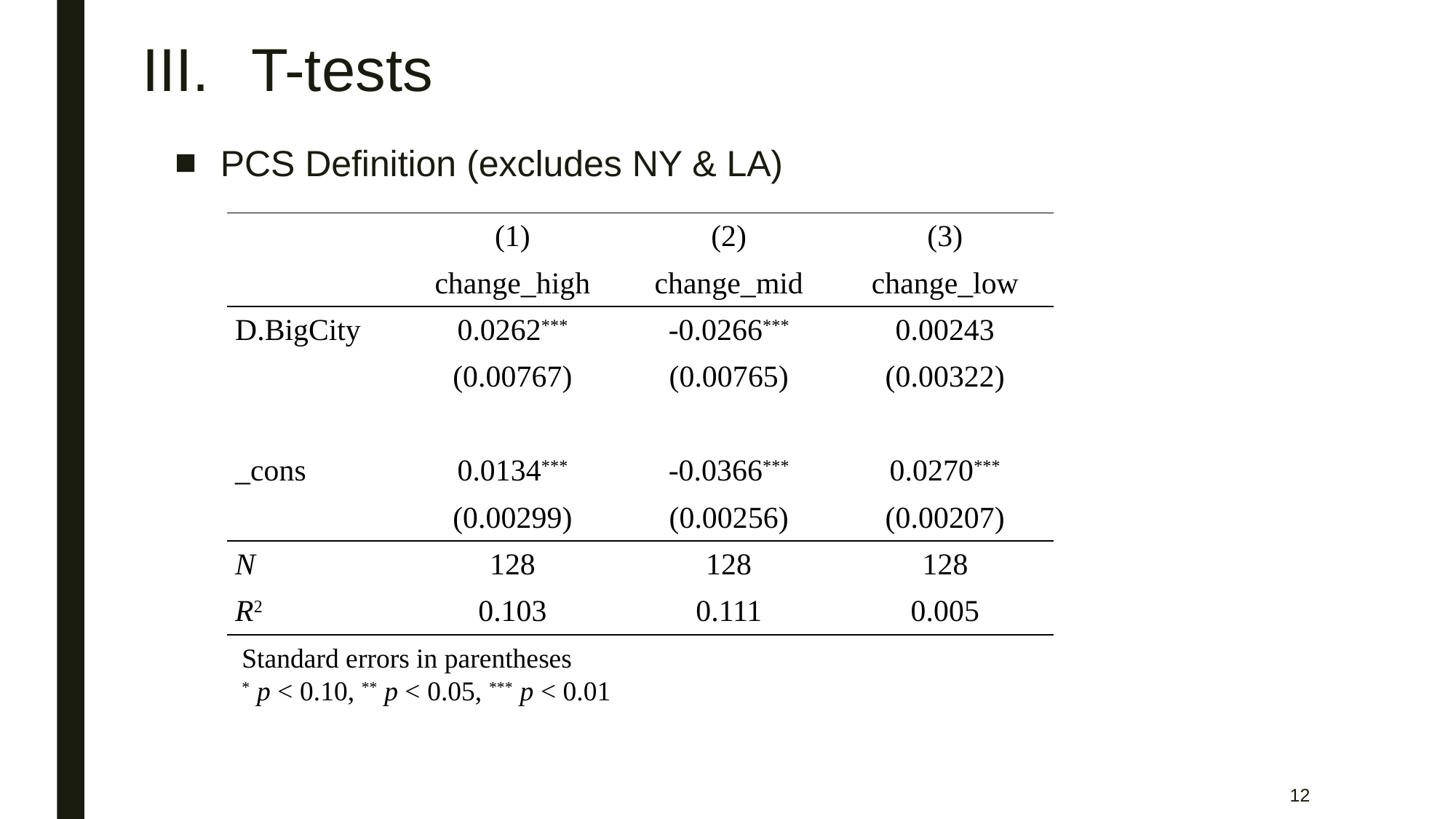

# III.	T-tests
PCS Definition (excludes NY & LA)
|  | (1) | (2) | (3) |
| --- | --- | --- | --- |
|  | change\_high | change\_mid | change\_low |
| D.BigCity | 0.0262\*\*\* | -0.0266\*\*\* | 0.00243 |
|  | (0.00767) | (0.00765) | (0.00322) |
|  |  |  |  |
| \_cons | 0.0134\*\*\* | -0.0366\*\*\* | 0.0270\*\*\* |
|  | (0.00299) | (0.00256) | (0.00207) |
| N | 128 | 128 | 128 |
| R2 | 0.103 | 0.111 | 0.005 |
Standard errors in parentheses
* p < 0.10, ** p < 0.05, *** p < 0.01
12